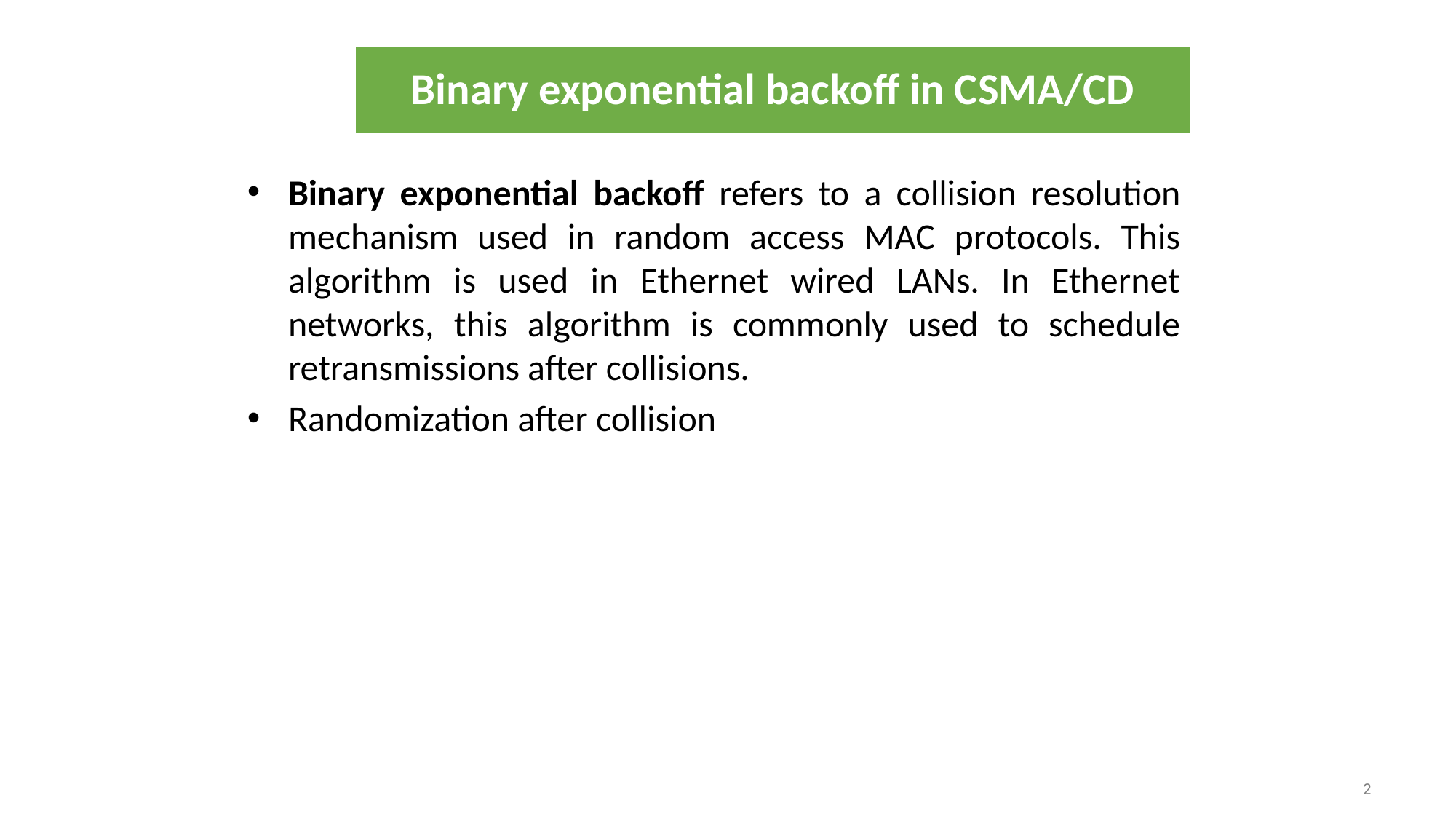

# Binary exponential backoff in CSMA/CD
Binary exponential backoff refers to a collision resolution mechanism used in random access MAC protocols. This algorithm is used in Ethernet wired LANs. In Ethernet networks, this algorithm is commonly used to schedule retransmissions after collisions.
Randomization after collision
2